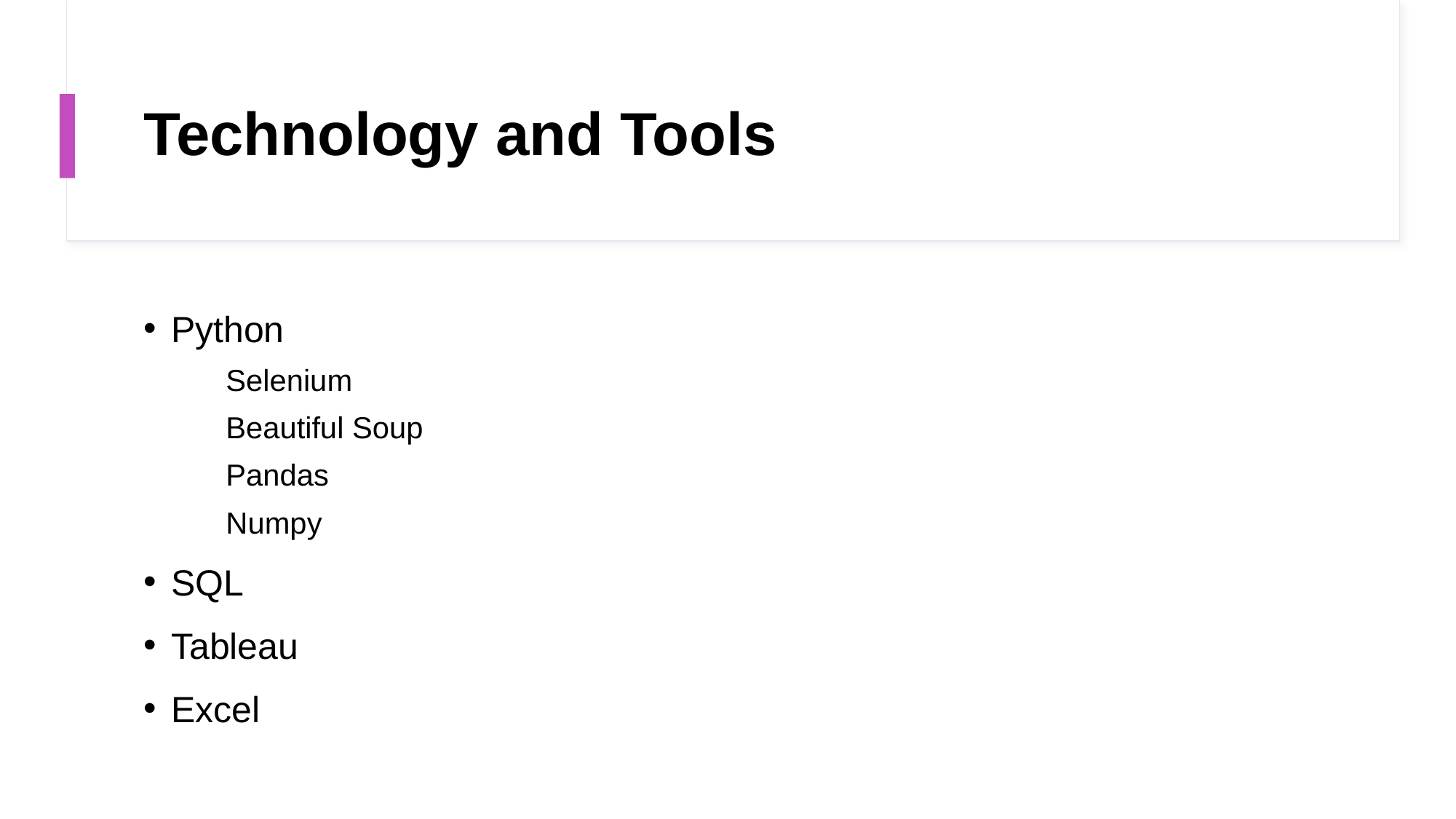

# Technology and Tools
Python
Selenium
Beautiful Soup
Pandas
Numpy
SQL
Tableau
Excel